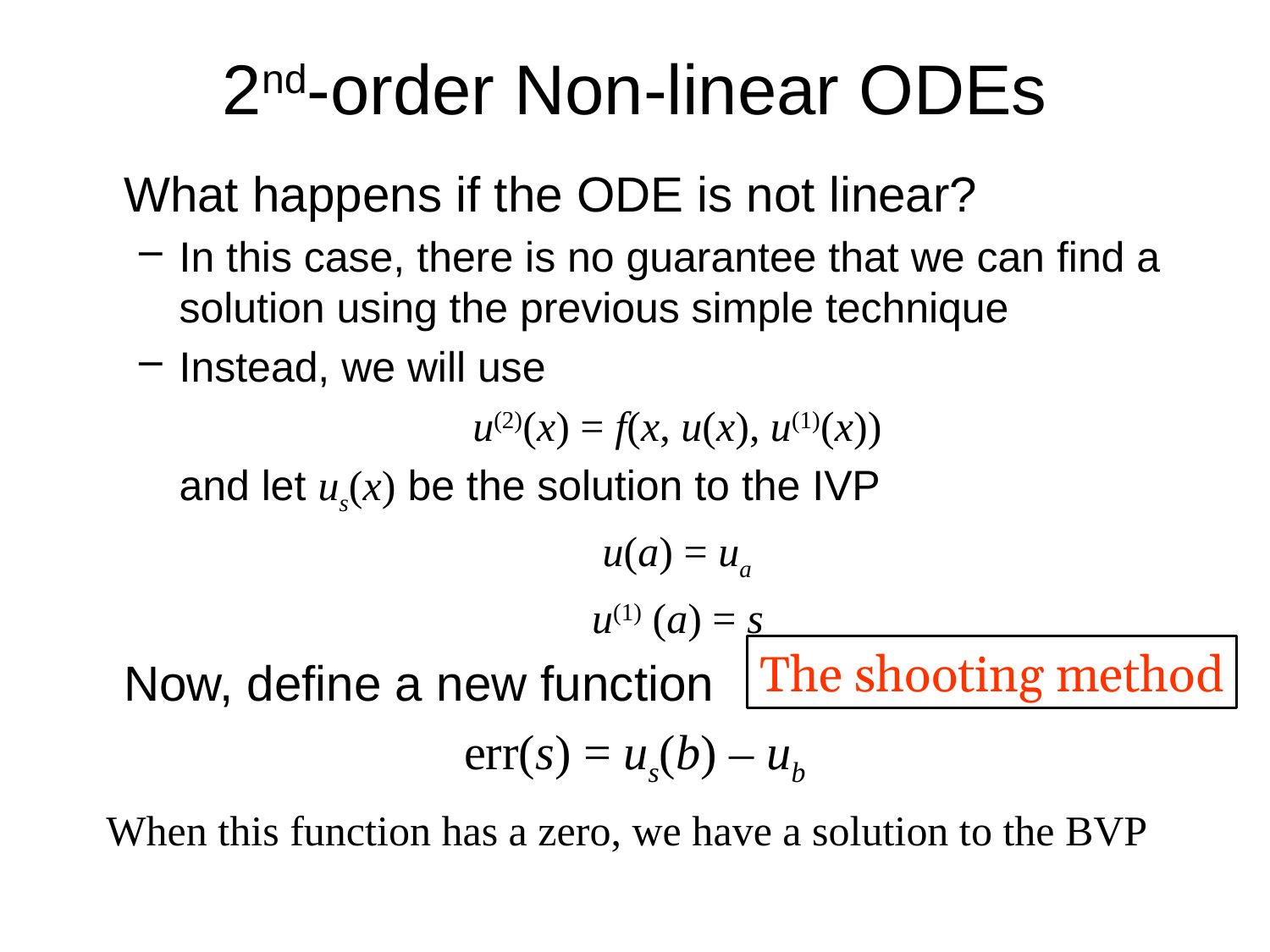

2nd-order Non-linear ODEs
	What happens if the ODE is not linear?
In this case, there is no guarantee that we can find a solution using the previous simple technique
Instead, we will use
  u(2)(x) = f(x, u(x), u(1)(x))
	and let us(x) be the solution to the IVP
				    u(a) = ua
				   u(1) (a) = s
	Now, define a new function
err(s) = us(b) – ub
The shooting method
When this function has a zero, we have a solution to the BVP